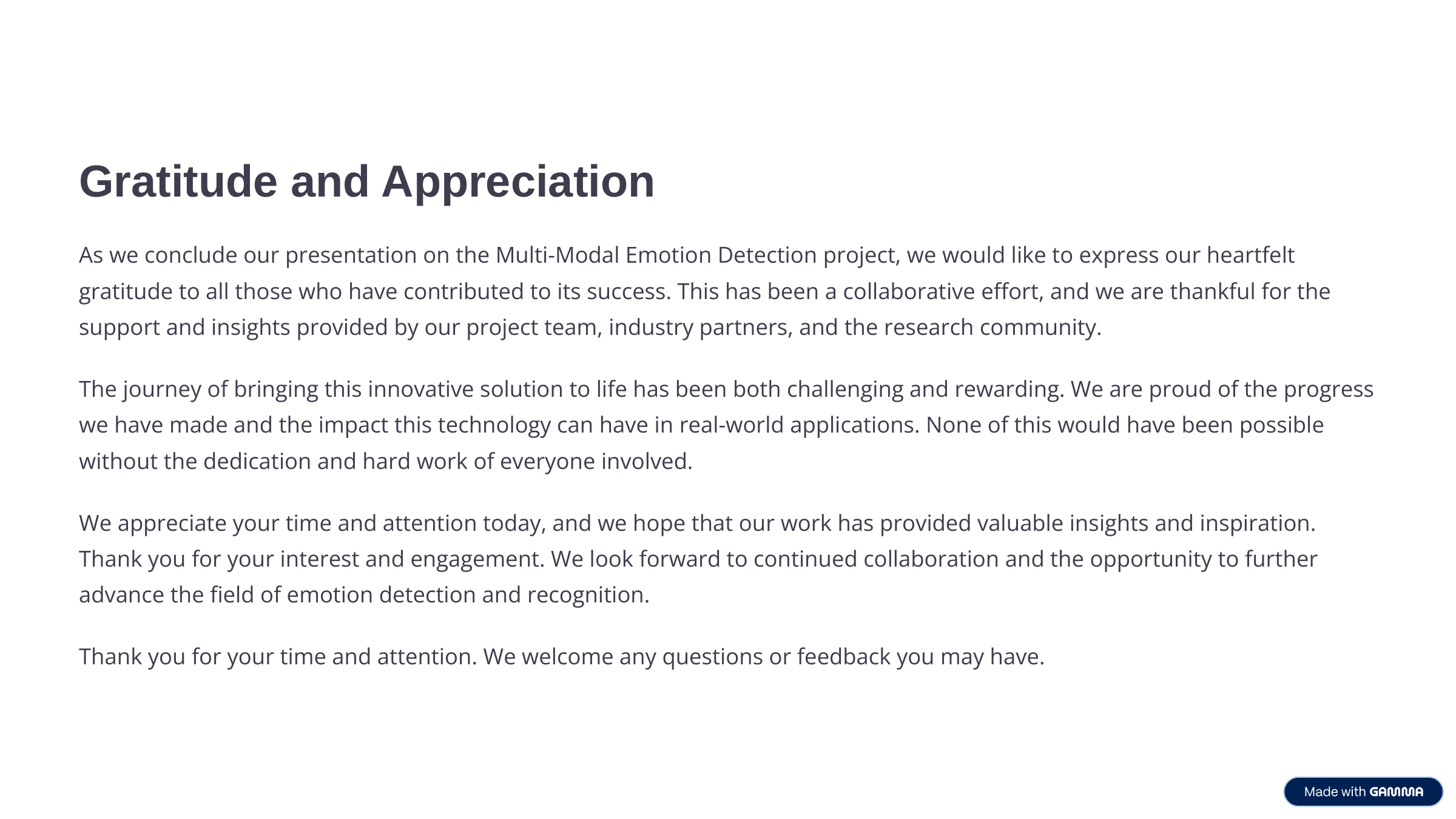

Gratitude and Appreciation
As we conclude our presentation on the Multi-Modal Emotion Detection project, we would like to express our heartfelt gratitude to all those who have contributed to its success. This has been a collaborative effort, and we are thankful for the support and insights provided by our project team, industry partners, and the research community.
The journey of bringing this innovative solution to life has been both challenging and rewarding. We are proud of the progress we have made and the impact this technology can have in real-world applications. None of this would have been possible without the dedication and hard work of everyone involved.
We appreciate your time and attention today, and we hope that our work has provided valuable insights and inspiration. Thank you for your interest and engagement. We look forward to continued collaboration and the opportunity to further advance the field of emotion detection and recognition.
Thank you for your time and attention. We welcome any questions or feedback you may have.